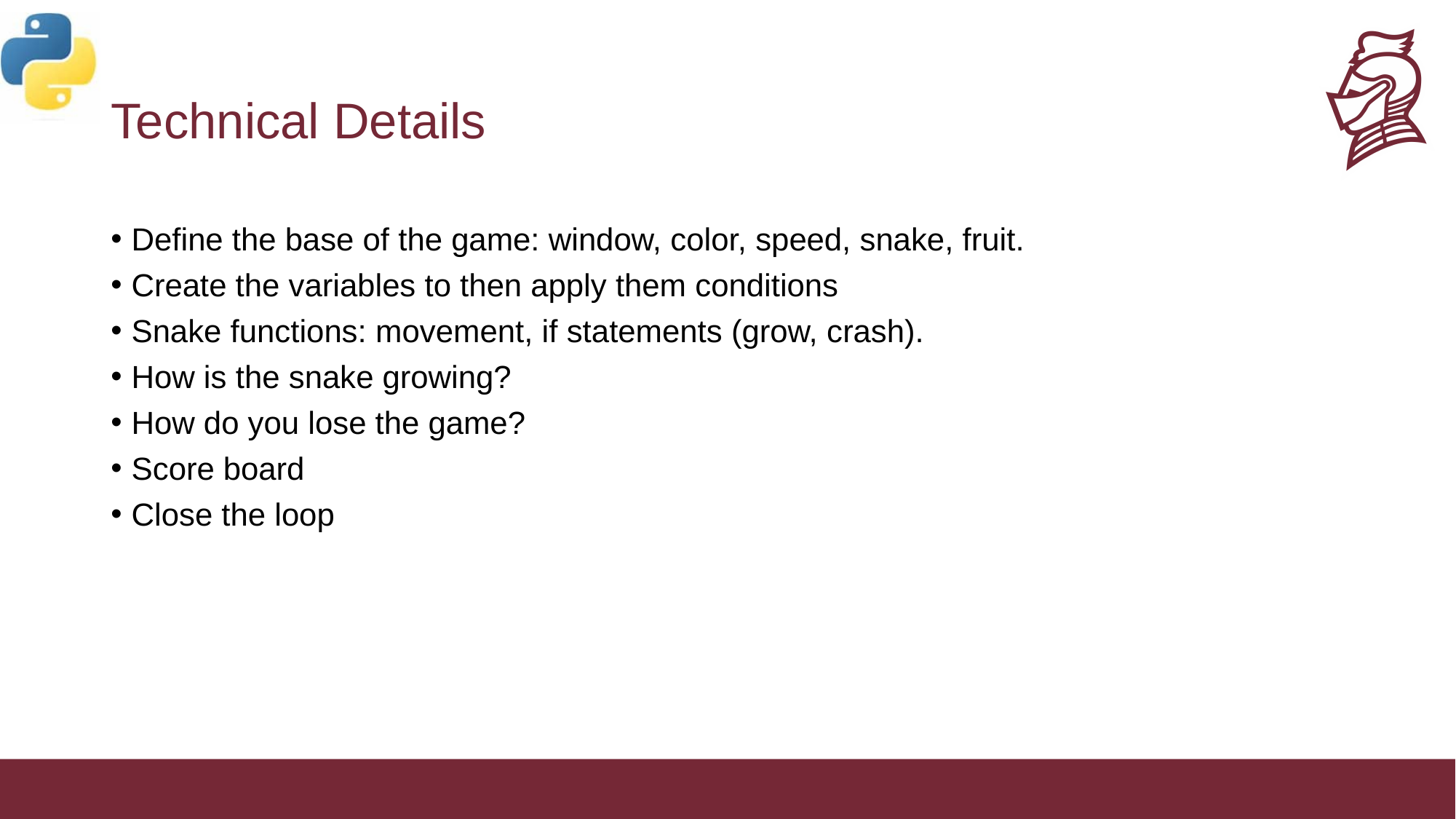

# Technical Details
Define the base of the game: window, color, speed, snake, fruit.
Create the variables to then apply them conditions
Snake functions: movement, if statements (grow, crash).
How is the snake growing?
How do you lose the game?
Score board
Close the loop